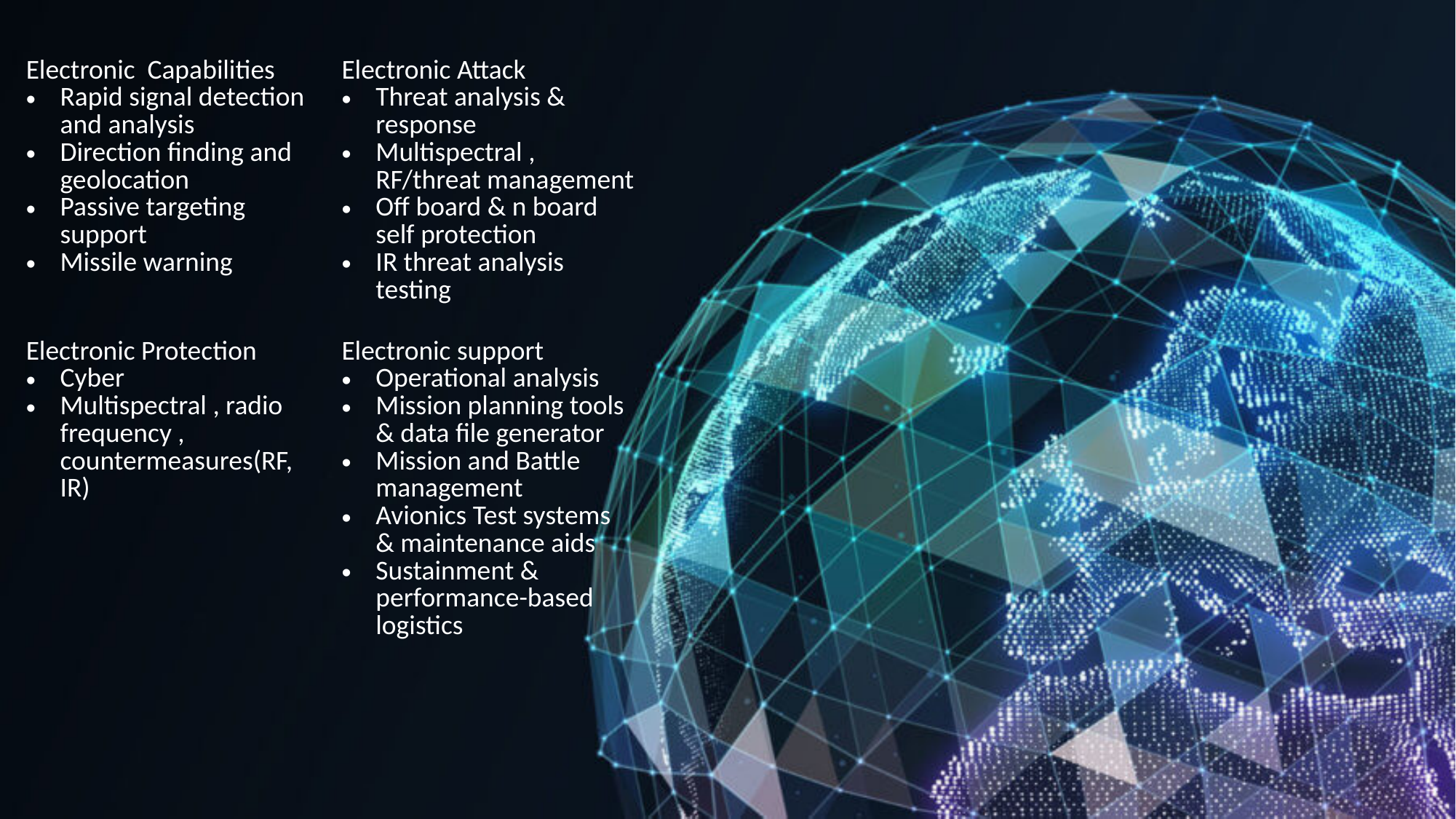

| Electronic Capabilities Rapid signal detection and analysis Direction finding and geolocation Passive targeting support Missile warning | Electronic Attack Threat analysis & response Multispectral , RF/threat management Off board & n board self protection IR threat analysis testing |
| --- | --- |
| Electronic Protection Cyber Multispectral , radio frequency , countermeasures(RF, IR) | Electronic support Operational analysis Mission planning tools & data file generator Mission and Battle management Avionics Test systems & maintenance aids Sustainment & performance-based logistics |